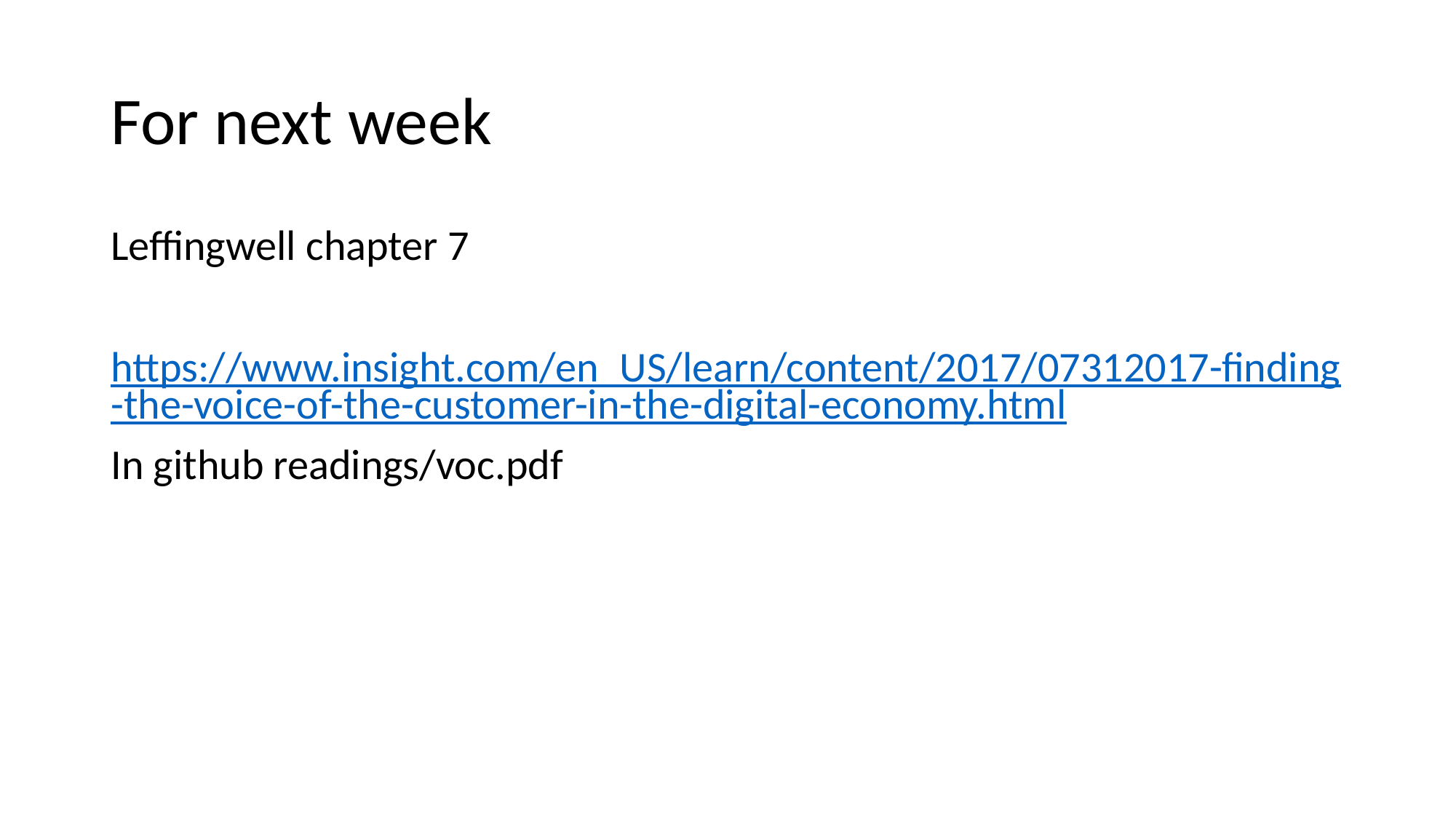

# For next week
Leffingwell chapter 7

https://www.insight.com/en_US/learn/content/2017/07312017-finding-the-voice-of-the-customer-in-the-digital-economy.html
In github readings/voc.pdf